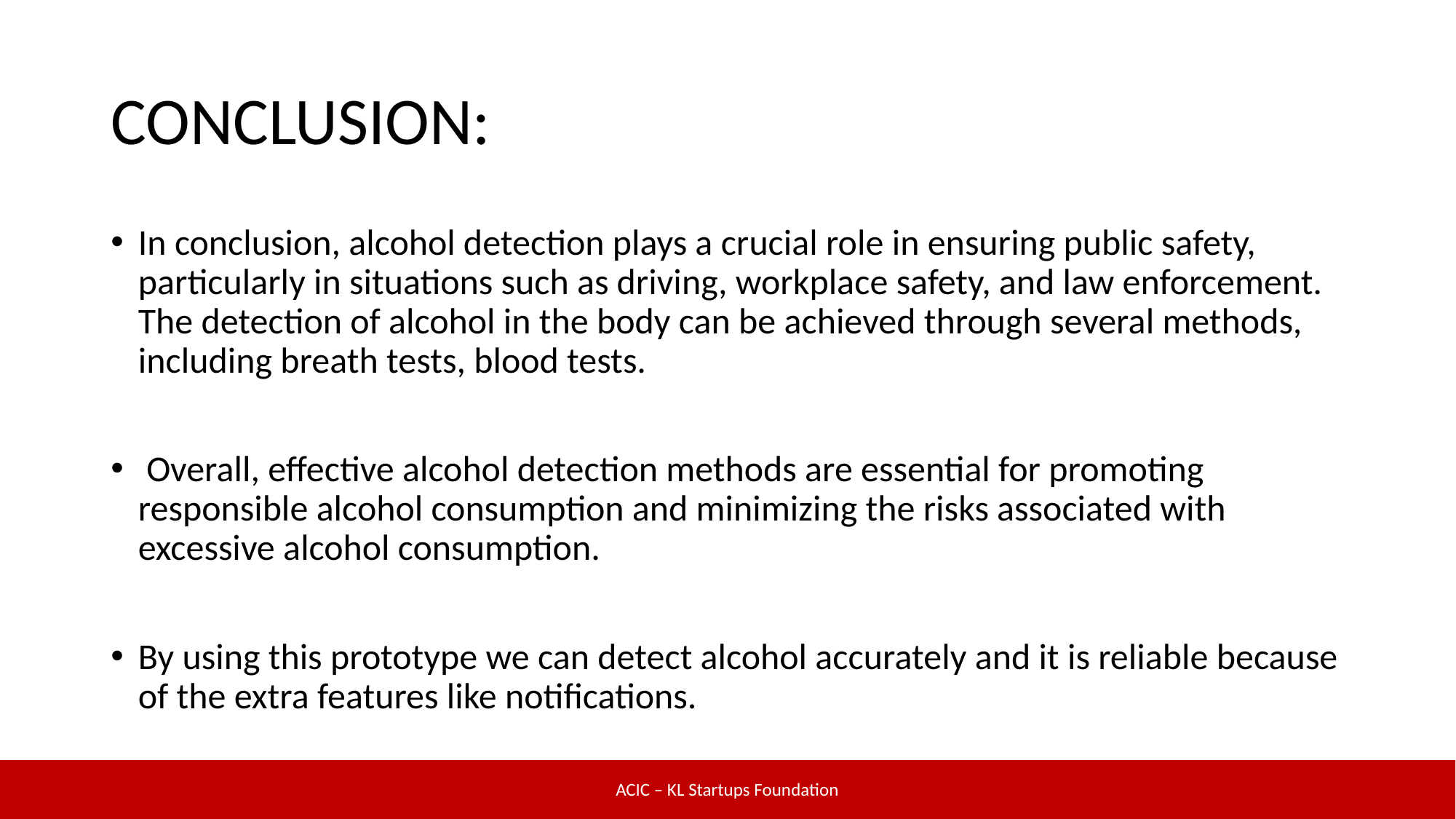

# CONCLUSION:
In conclusion, alcohol detection plays a crucial role in ensuring public safety, particularly in situations such as driving, workplace safety, and law enforcement. The detection of alcohol in the body can be achieved through several methods, including breath tests, blood tests.

 Overall, effective alcohol detection methods are essential for promoting responsible alcohol consumption and minimizing the risks associated with excessive alcohol consumption.

By using this prototype we can detect alcohol accurately and it is reliable because of the extra features like notifications.